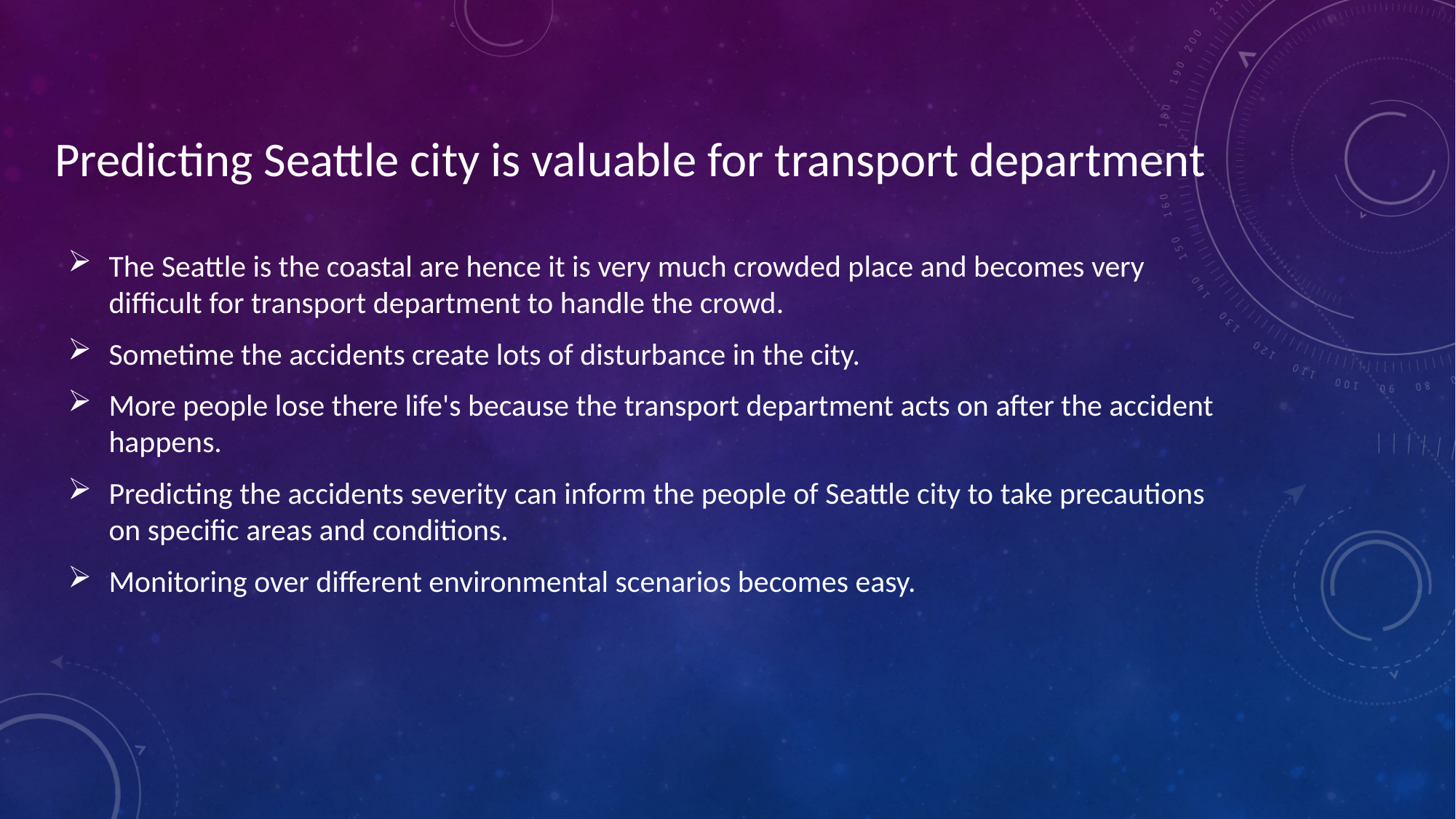

# Predicting Seattle city is valuable for transport department
The Seattle is the coastal are hence it is very much crowded place and becomes very difficult for transport department to handle the crowd.
Sometime the accidents create lots of disturbance in the city.
More people lose there life's because the transport department acts on after the accident happens.
Predicting the accidents severity can inform the people of Seattle city to take precautions on specific areas and conditions.
Monitoring over different environmental scenarios becomes easy.